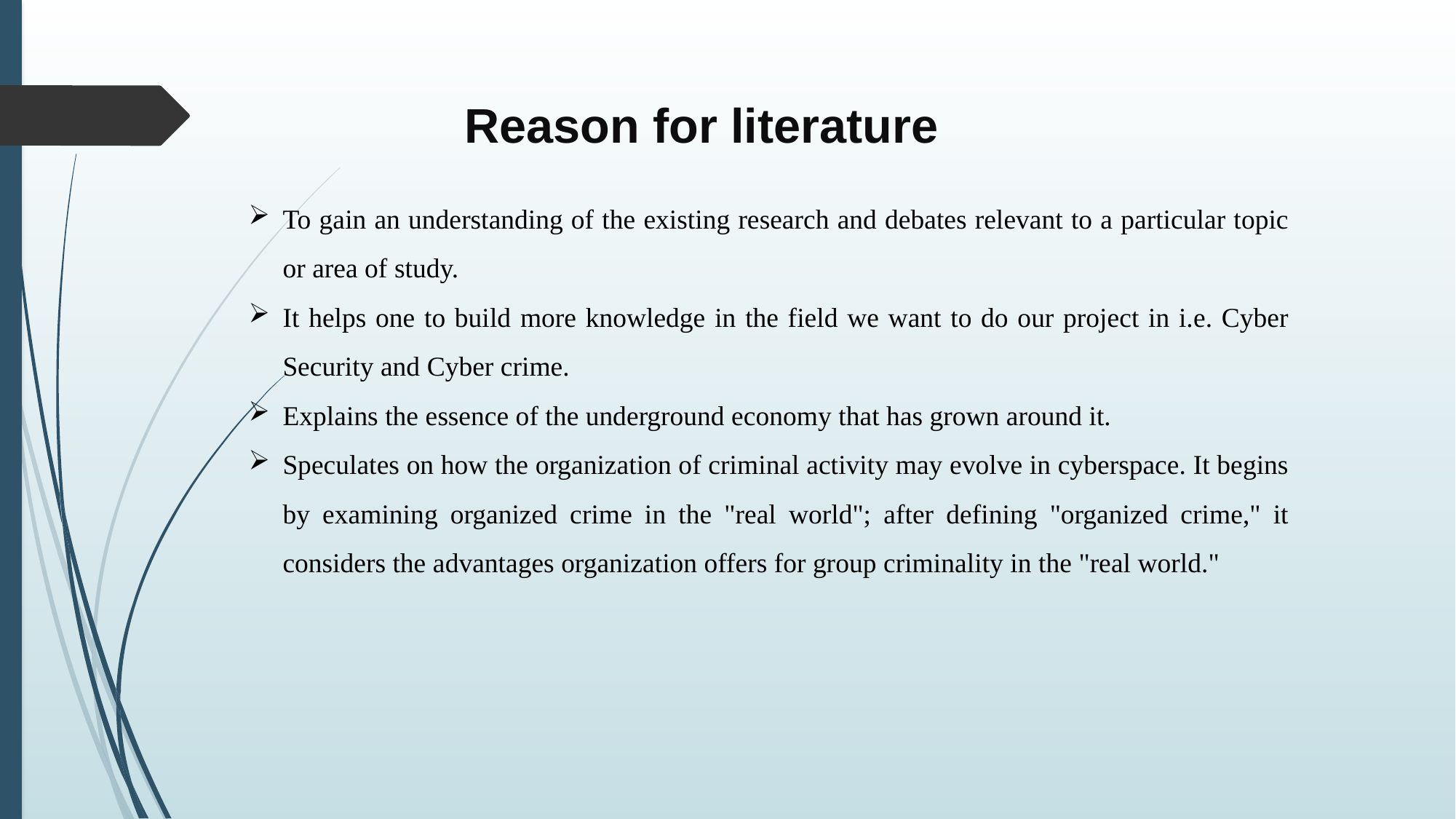

Reason for literature

To gain an understanding of the existing research and debates relevant to a particular topic or area of study.
It helps one to build more knowledge in the field we want to do our project in i.e. Cyber Security and Cyber crime.
Explains the essence of the underground economy that has grown around it.
Speculates on how the organization of criminal activity may evolve in cyberspace. It begins by examining organized crime in the "real world"; after defining "organized crime," it considers the advantages organization offers for group criminality in the "real world."